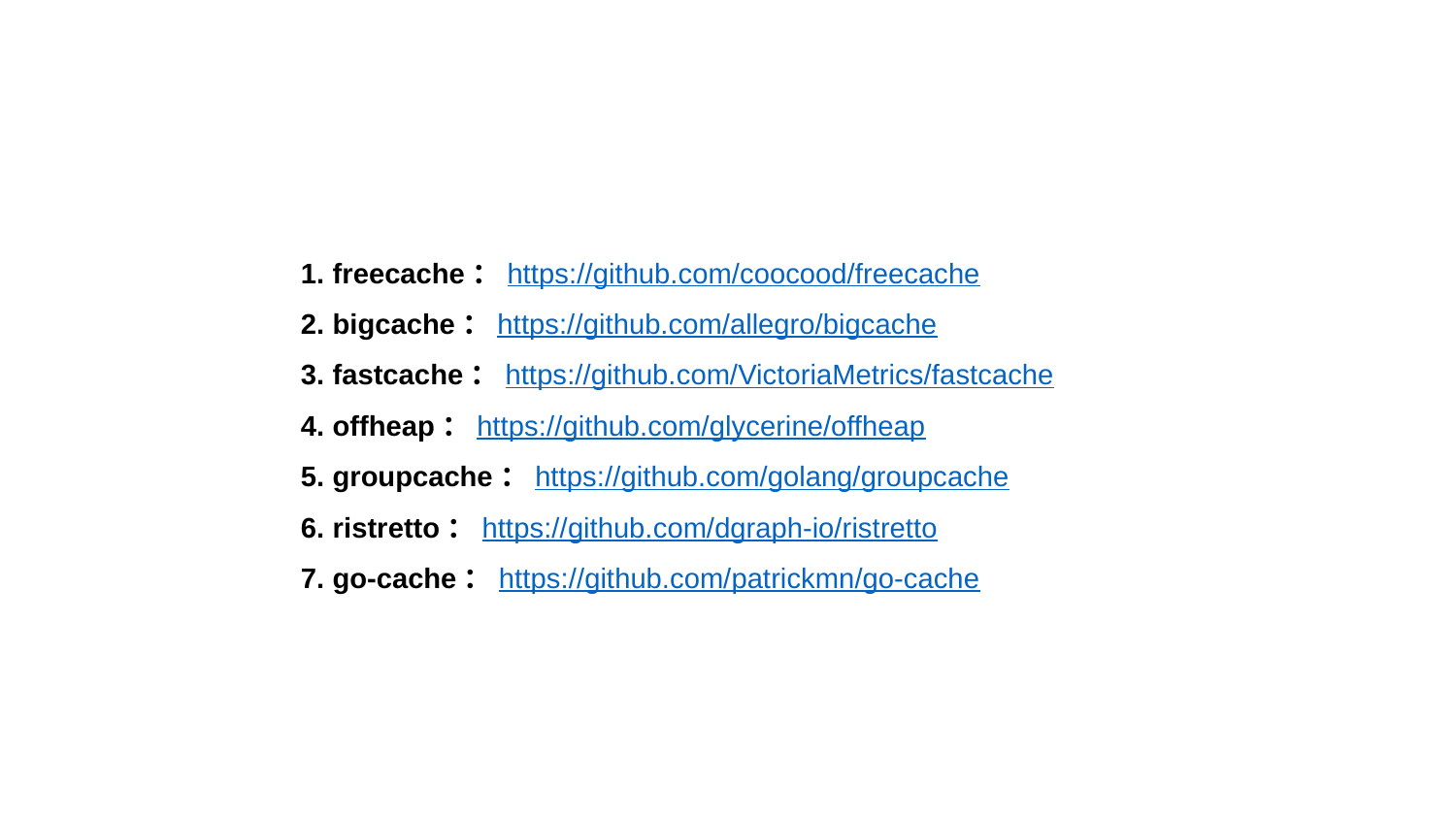

1. freecache：https://github.com/coocood/freecache
2. bigcache：https://github.com/allegro/bigcache
3. fastcache：https://github.com/VictoriaMetrics/fastcache
4. offheap：https://github.com/glycerine/offheap
5. groupcache：https://github.com/golang/groupcache
6. ristretto：https://github.com/dgraph-io/ristretto
7. go-cache：https://github.com/patrickmn/go-cache